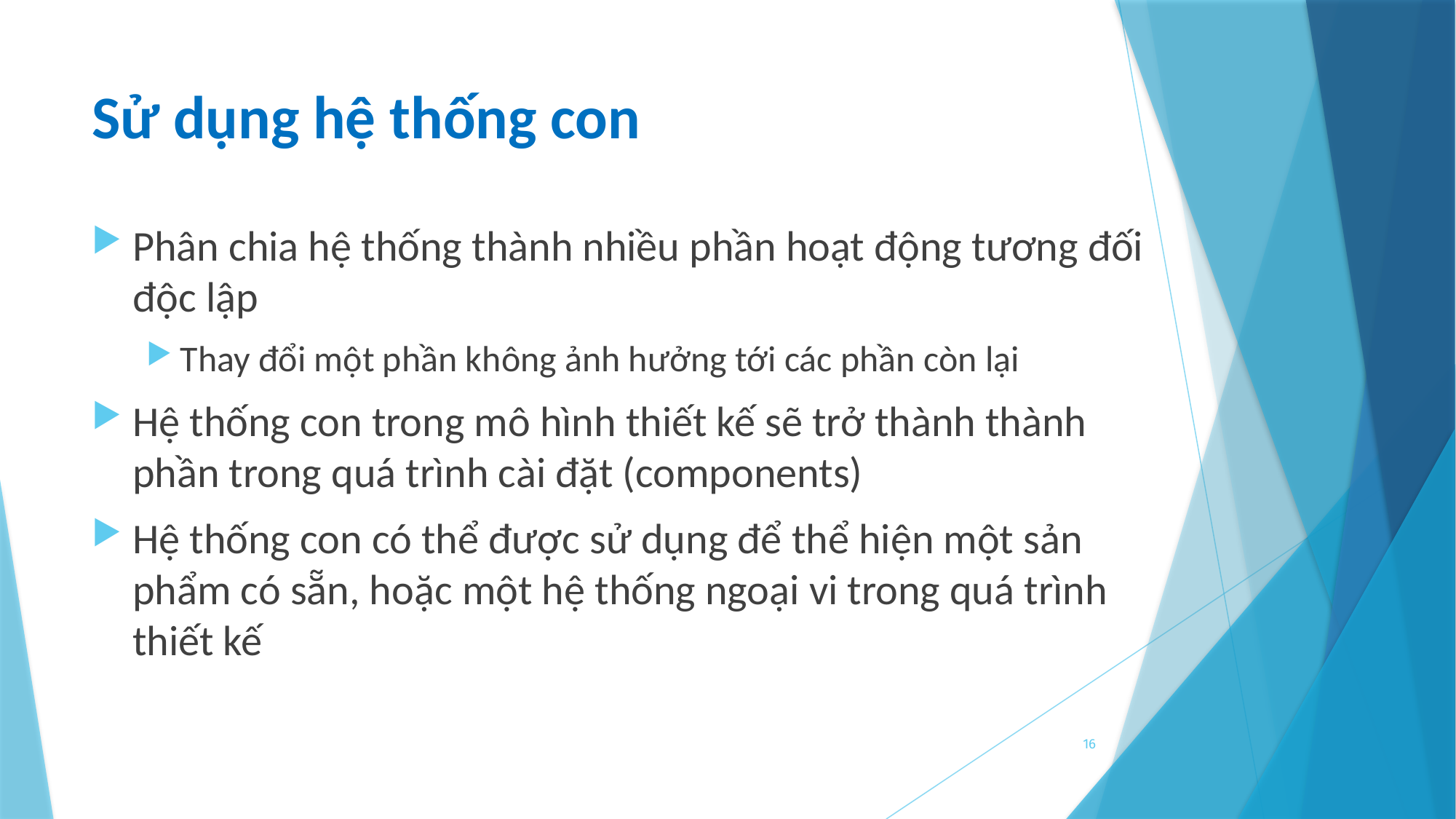

# Sử dụng hệ thống con
Phân chia hệ thống thành nhiều phần hoạt động tương đối độc lập
Thay đổi một phần không ảnh hưởng tới các phần còn lại
Hệ thống con trong mô hình thiết kế sẽ trở thành thành phần trong quá trình cài đặt (components)
Hệ thống con có thể được sử dụng để thể hiện một sản phẩm có sẵn, hoặc một hệ thống ngoại vi trong quá trình thiết kế
16